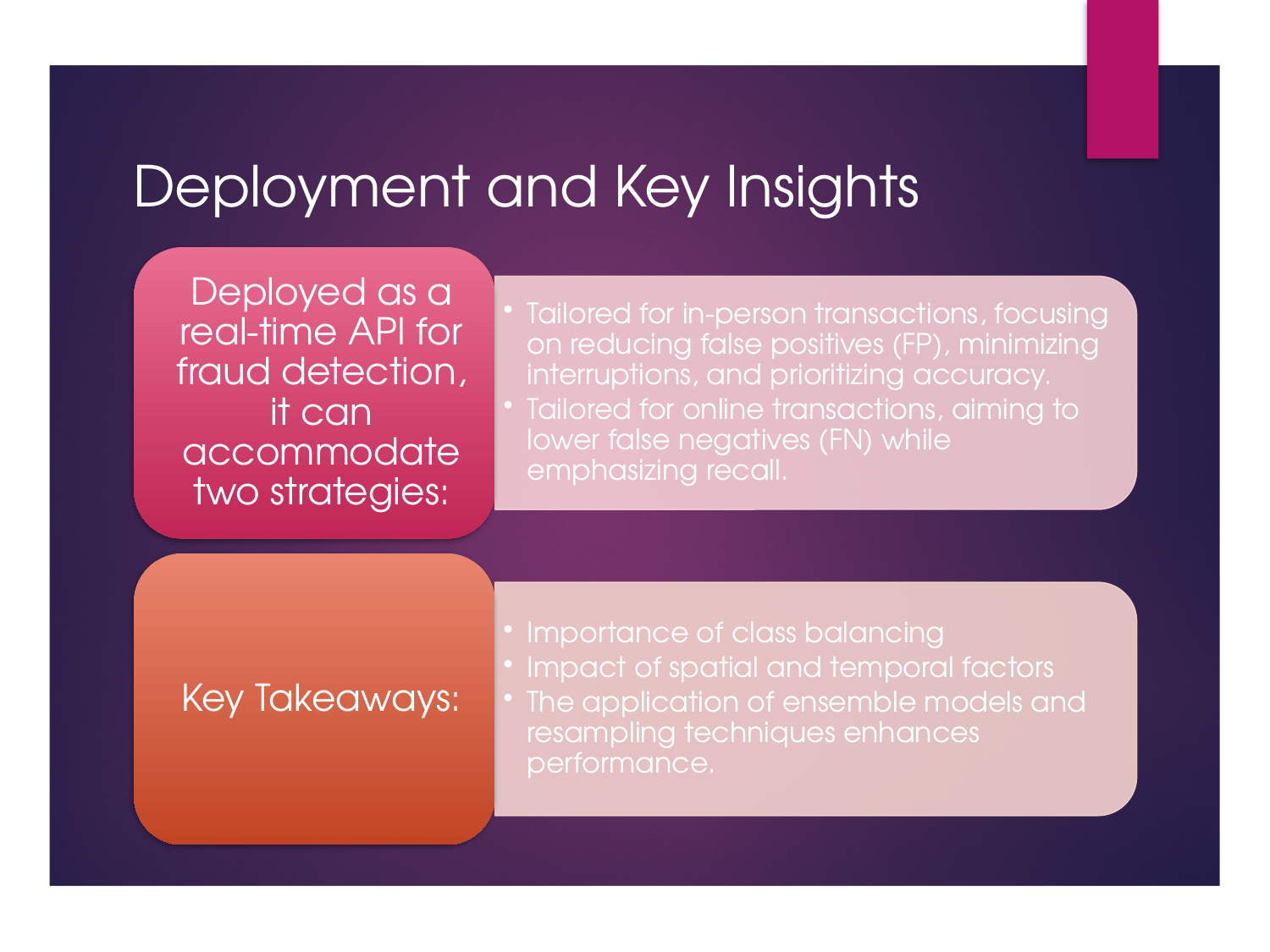

# Deployment and Key Insights
Tailored for in-person transactions, focusing on reducing false positives (FP), minimizing interruptions, and prioritizing accuracy.
Tailored for online transactions, aiming to lower false negatives (FN) while emphasizing recall.
Deployed as a real-time API for fraud detection, it can accommodate two strategies:
Importance of class balancing
Impact of spatial and temporal factors
The application of ensemble models and resampling techniques enhances performance.
Key Takeaways: